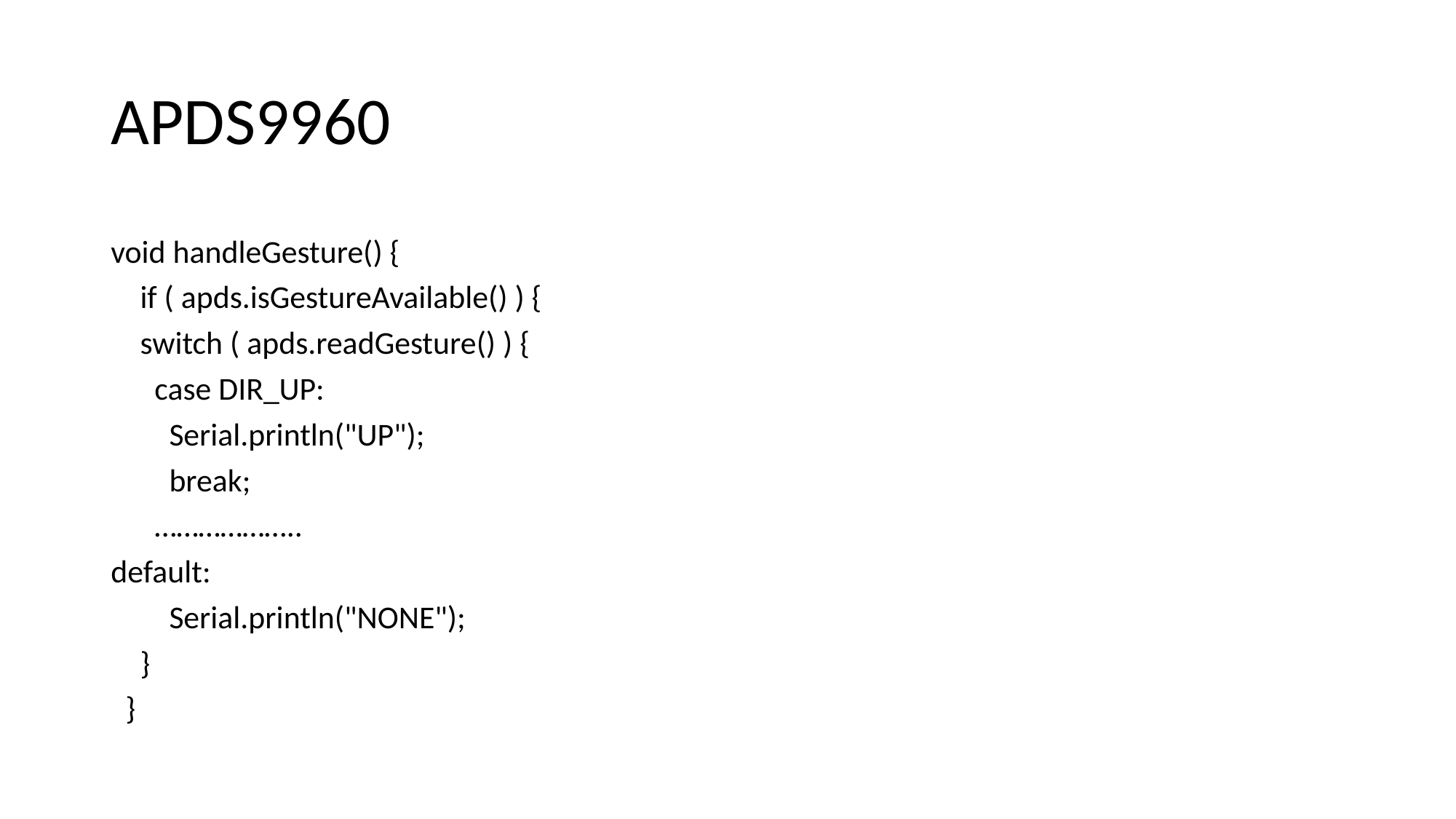

# APDS9960
void handleGesture() {
    if ( apds.isGestureAvailable() ) {
    switch ( apds.readGesture() ) {
      case DIR_UP:
        Serial.println("UP");
        break;
      ………………..
default:
        Serial.println("NONE");
    }
  }